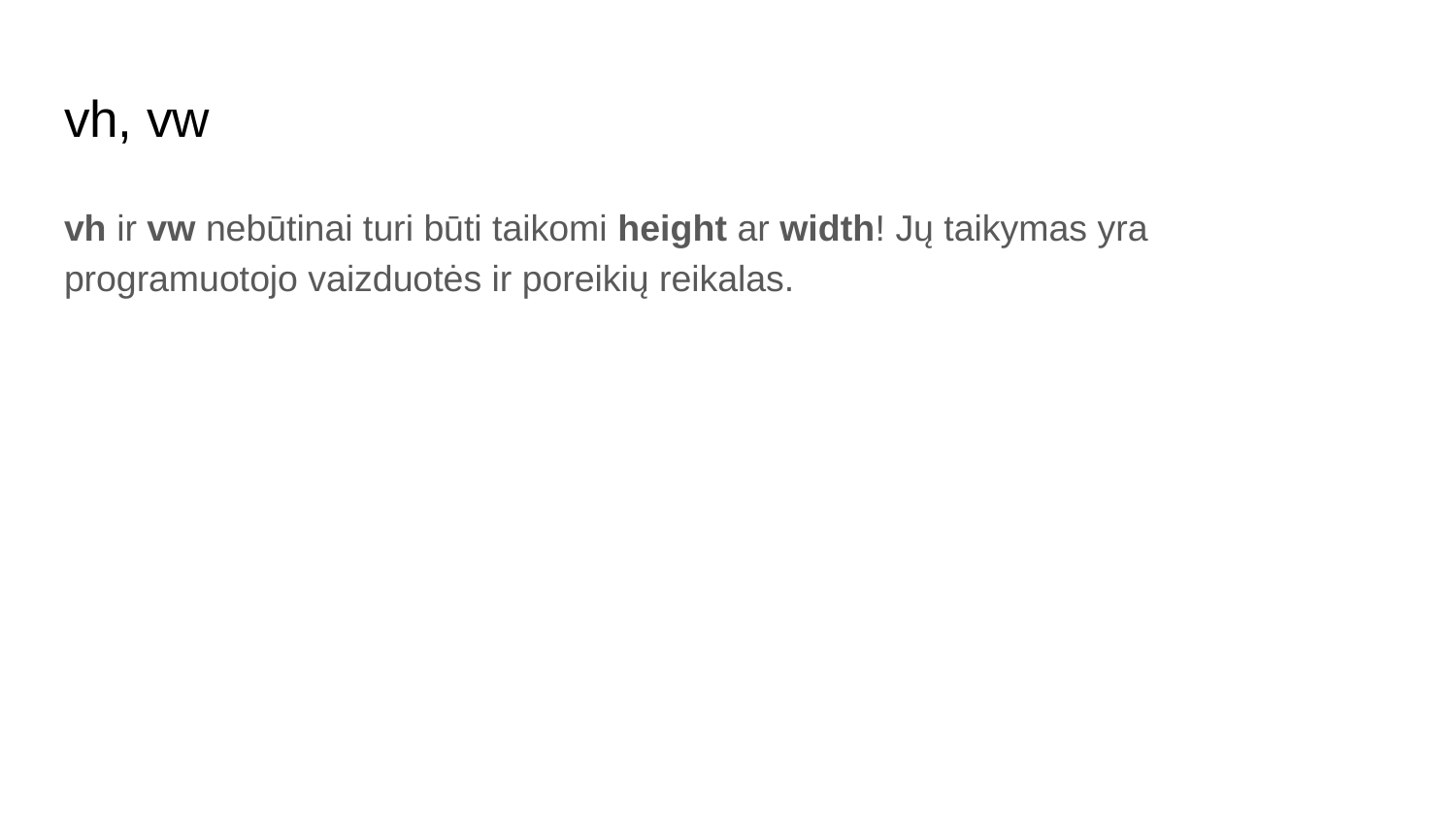

# vh, vw
vh ir vw nebūtinai turi būti taikomi height ar width! Jų taikymas yra programuotojo vaizduotės ir poreikių reikalas.